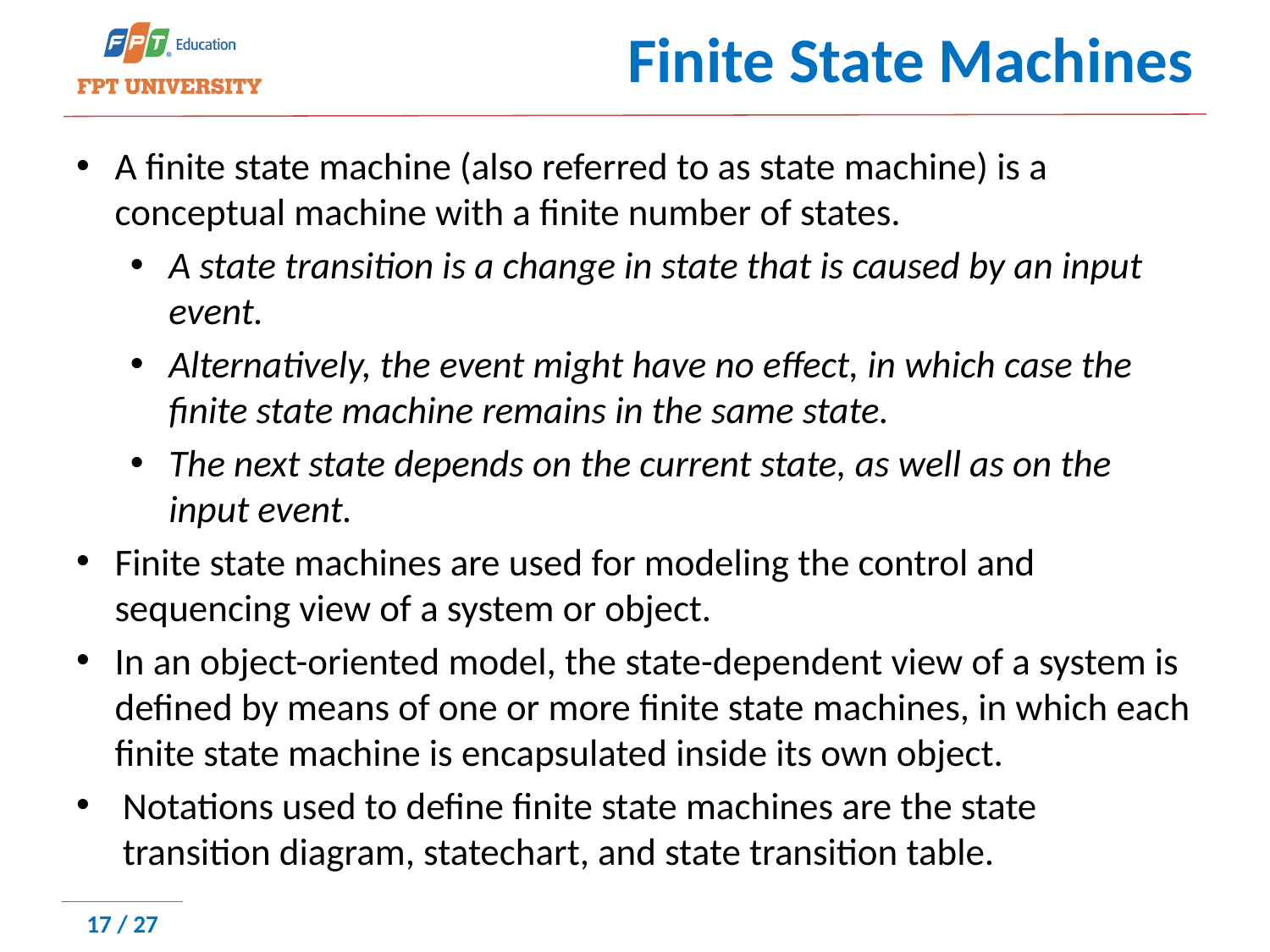

# Finite State Machines
A finite state machine (also referred to as state machine) is a conceptual machine with a finite number of states.
A state transition is a change in state that is caused by an input event.
Alternatively, the event might have no effect, in which case the finite state machine remains in the same state.
The next state depends on the current state, as well as on the input event.
Finite state machines are used for modeling the control and sequencing view of a system or object.
In an object-oriented model, the state-dependent view of a system is defined by means of one or more finite state machines, in which each finite state machine is encapsulated inside its own object.
Notations used to define finite state machines are the state transition diagram, statechart, and state transition table.